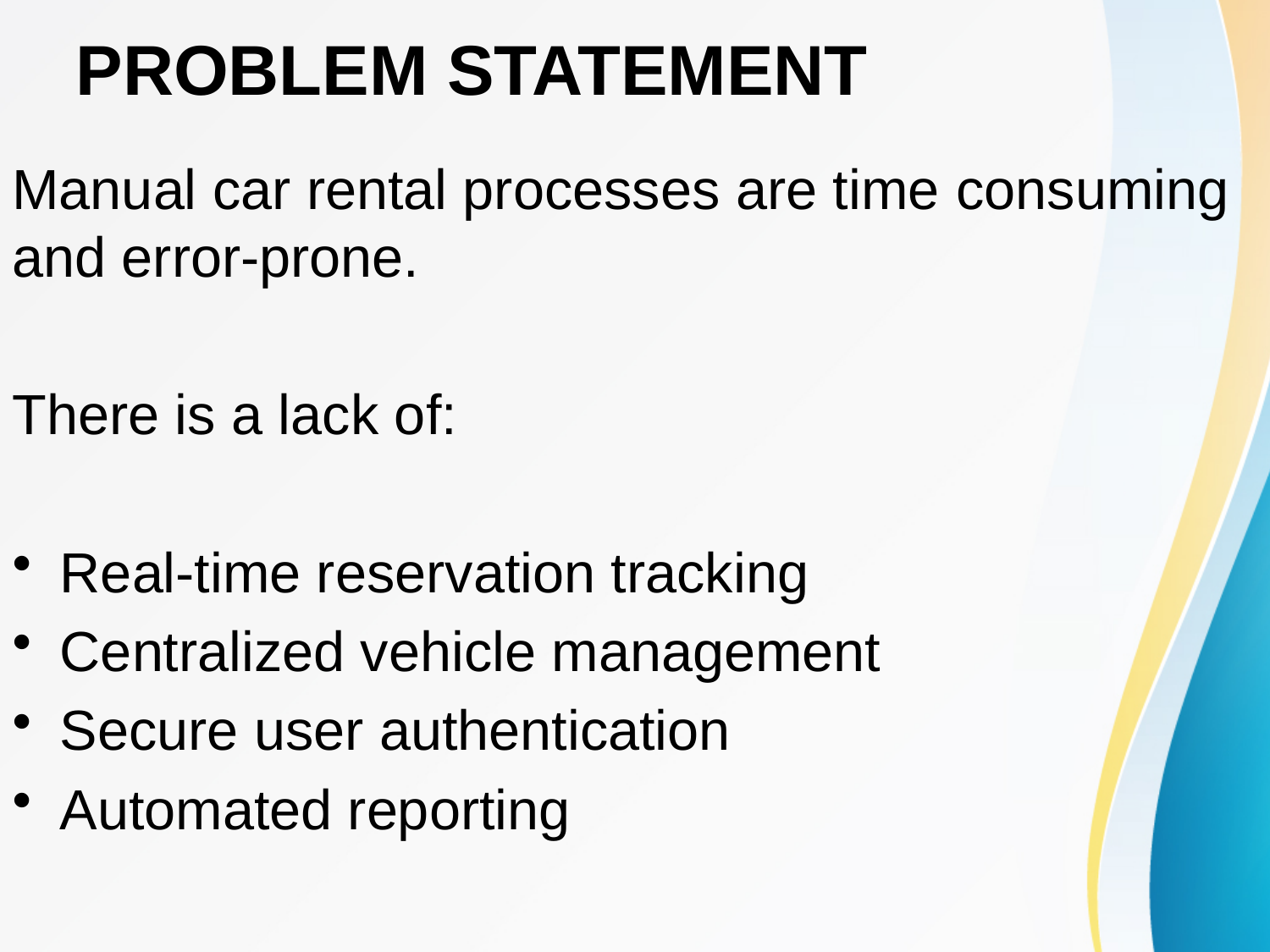

# PROBLEM STATEMENT
Manual car rental processes are time consuming and error-prone.

There is a lack of:

Real-time reservation tracking
Centralized vehicle management
Secure user authentication
Automated reporting